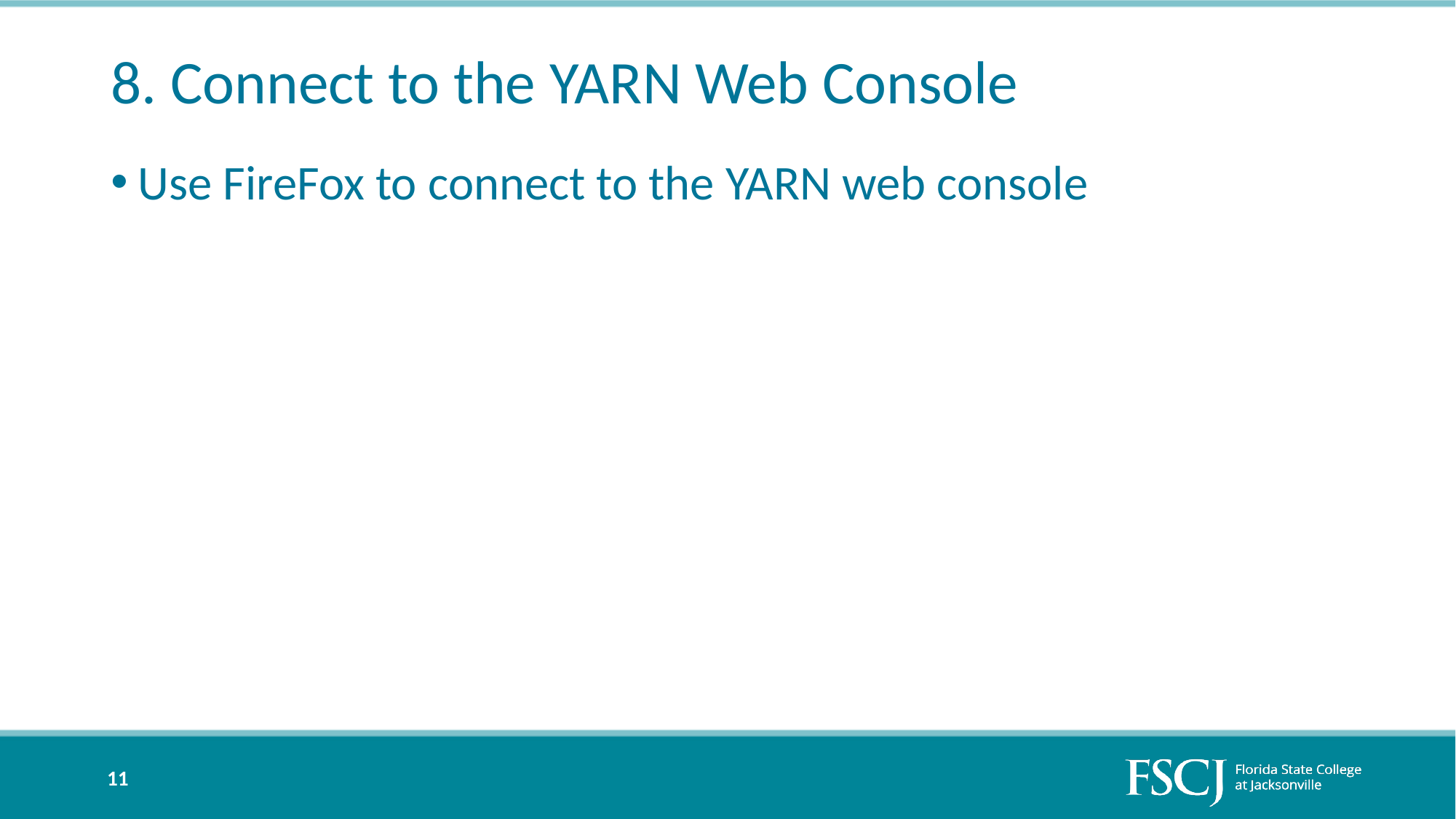

# 8. Connect to the YARN Web Console
Use FireFox to connect to the YARN web console